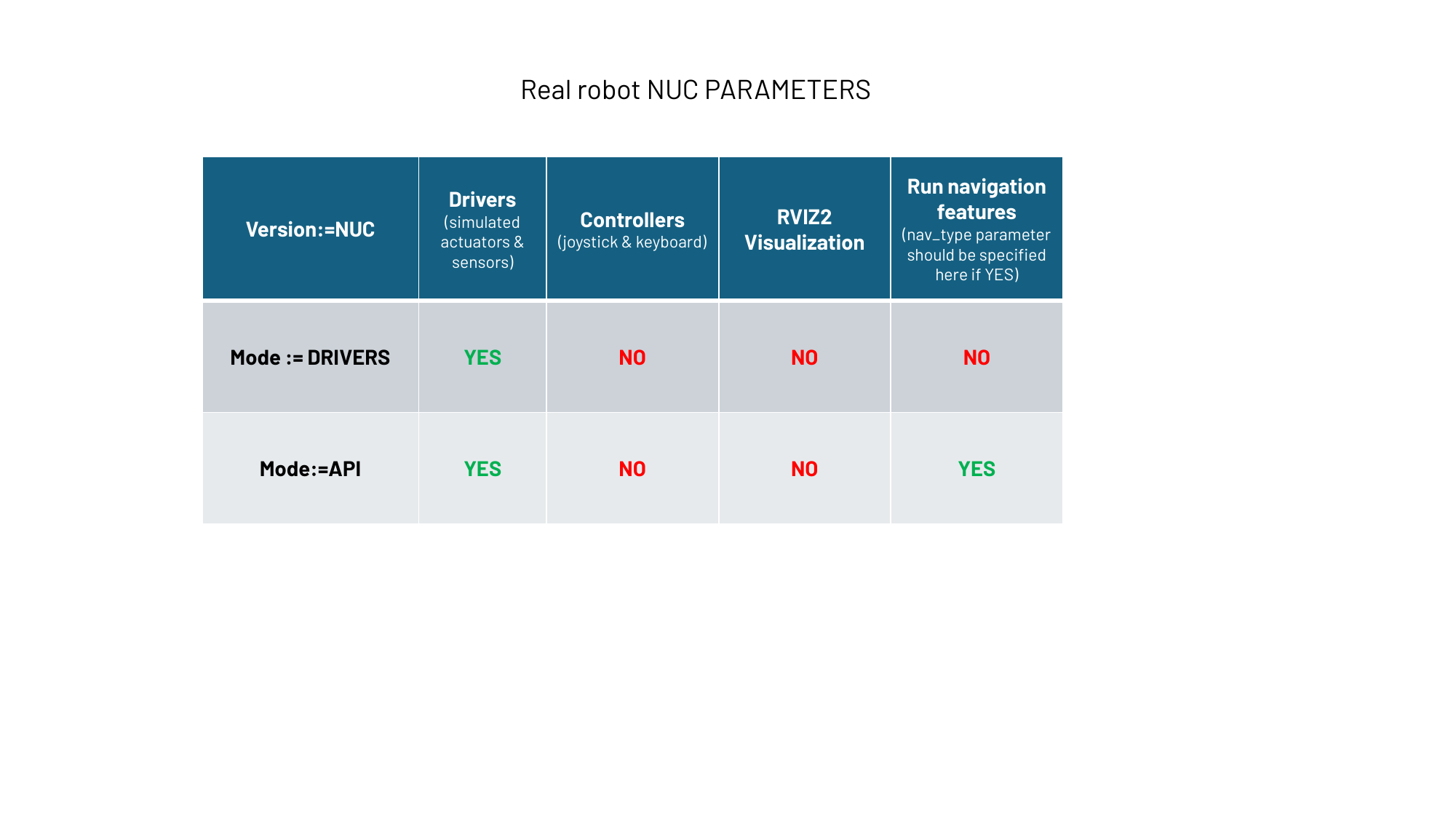

Real robot NUC PARAMETERS
| Version:=NUC | Drivers (simulated actuators & sensors) | Controllers (joystick & keyboard) | RVIZ2 Visualization | Run navigation features (nav\_type parameter should be specified here if YES) |
| --- | --- | --- | --- | --- |
| Mode := DRIVERS | YES | NO | NO | NO |
| Mode:=API | YES | NO | NO | YES |